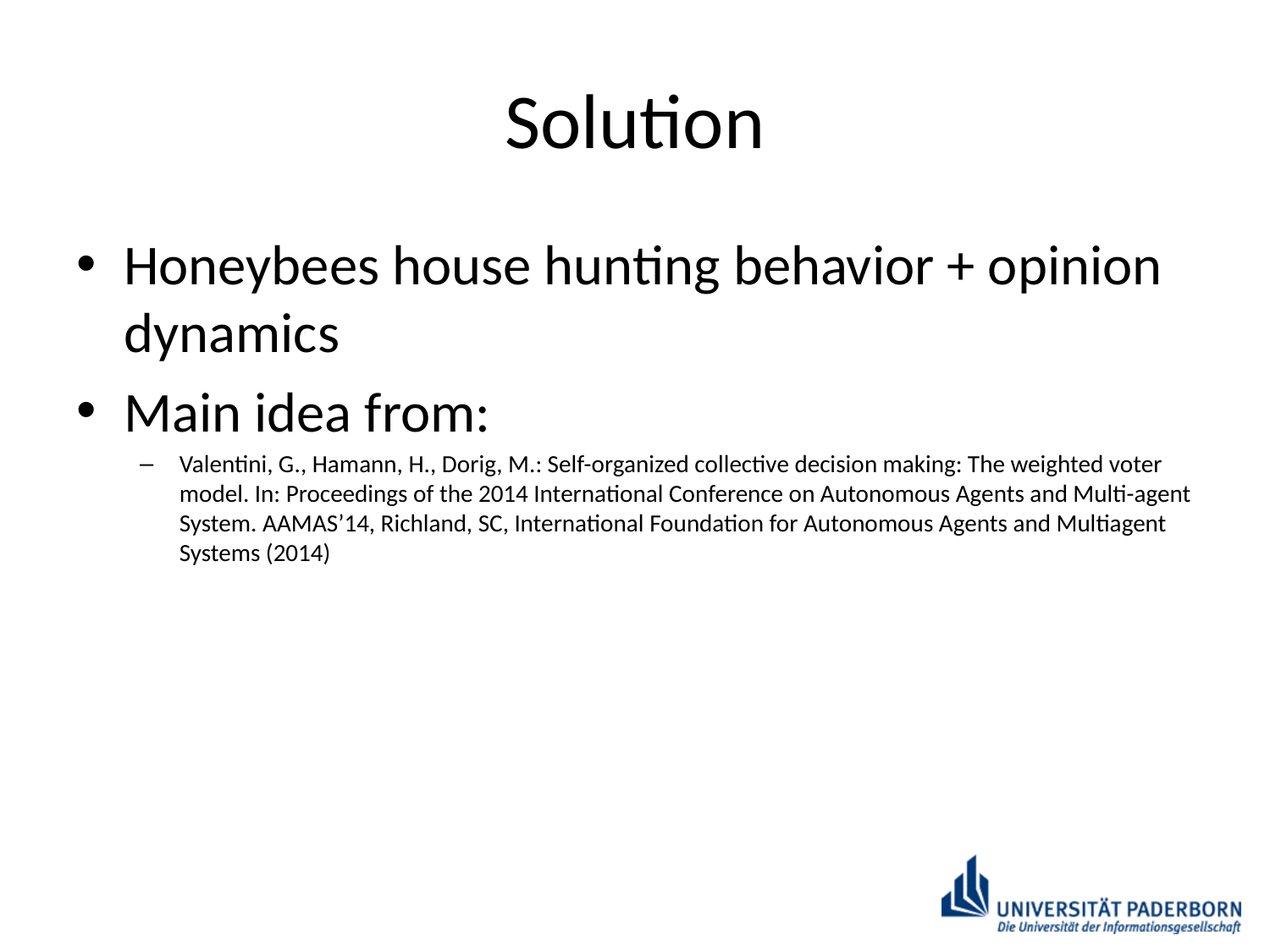

# Solution
Honeybees house hunting behavior + opinion dynamics
Main idea from:
Valentini, G., Hamann, H., Dorig, M.: Self-organized collective decision making: The weighted voter model. In: Proceedings of the 2014 International Conference on Autonomous Agents and Multi-agent System. AAMAS’14, Richland, SC, International Foundation for Autonomous Agents and Multiagent Systems (2014)